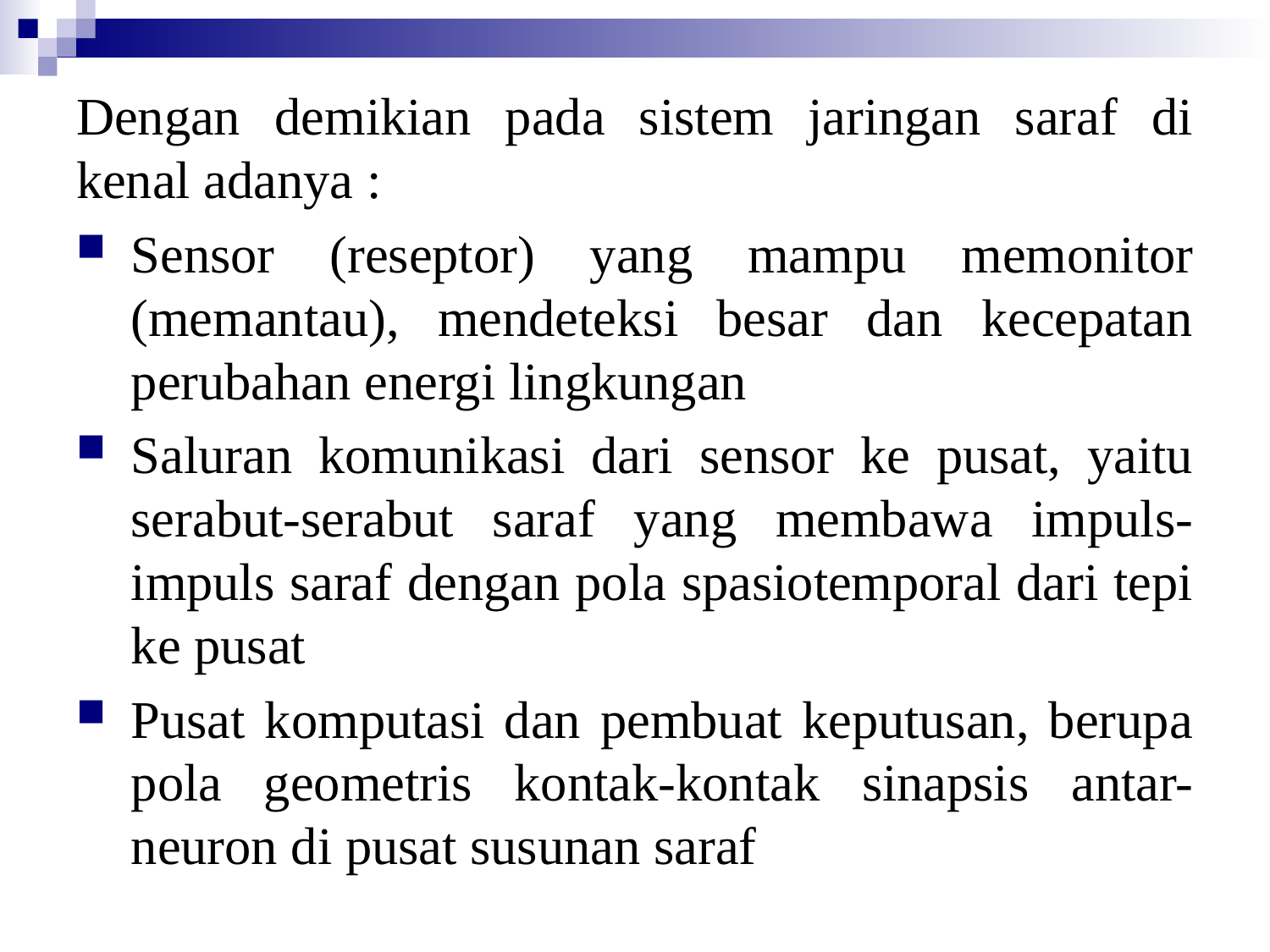

Dengan demikian pada sistem jaringan saraf di kenal adanya :
Sensor (reseptor) yang mampu memonitor (memantau), mendeteksi besar dan kecepatan perubahan energi lingkungan
Saluran komunikasi dari sensor ke pusat, yaitu serabut-serabut saraf yang membawa impuls-impuls saraf dengan pola spasiotemporal dari tepi ke pusat
Pusat komputasi dan pembuat keputusan, berupa pola geometris kontak-kontak sinapsis antar-neuron di pusat susunan saraf